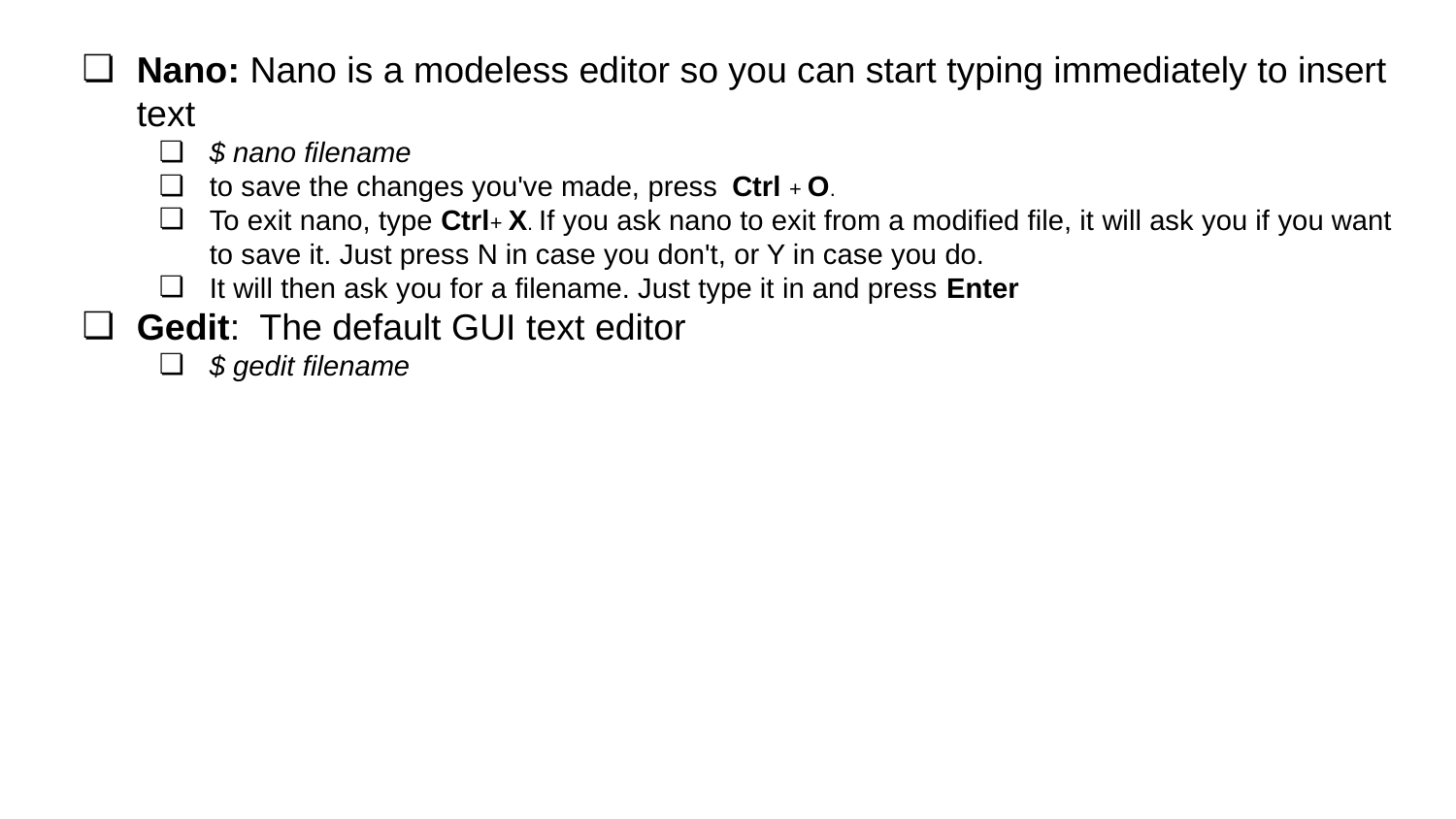

Nano: Nano is a modeless editor so you can start typing immediately to insert text
$ nano filename
to save the changes you've made, press  Ctrl + O.
To exit nano, type Ctrl+ X. If you ask nano to exit from a modified file, it will ask you if you want to save it. Just press N in case you don't, or Y in case you do.
It will then ask you for a filename. Just type it in and press Enter
Gedit:  The default GUI text editor
$ gedit filename